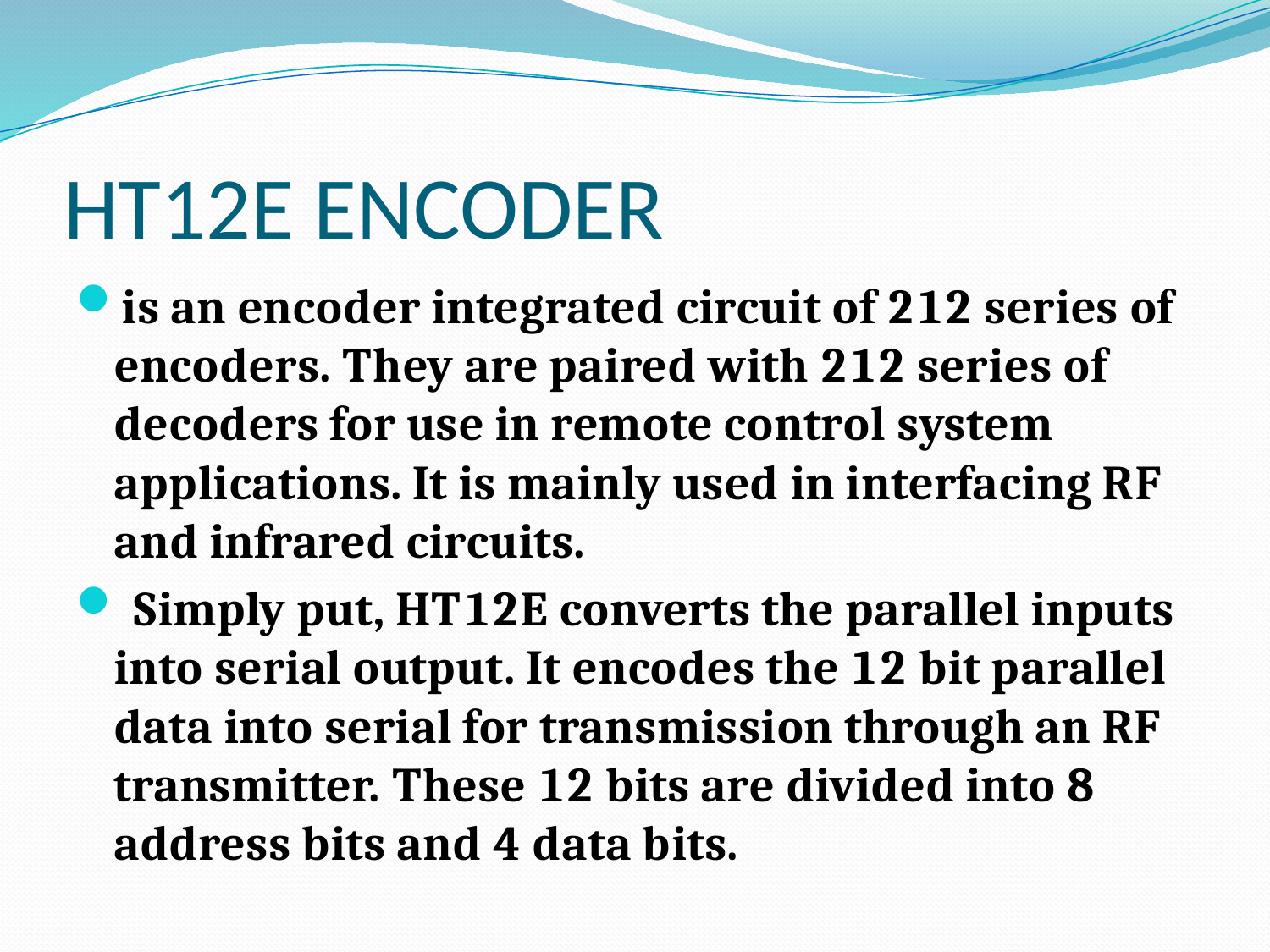

# HT12E ENCODER
is an encoder integrated circuit of 212 series of encoders. They are paired with 212 series of decoders for use in remote control system applications. It is mainly used in interfacing RF and infrared circuits.
 Simply put, HT12E converts the parallel inputs into serial output. It encodes the 12 bit parallel data into serial for transmission through an RF transmitter. These 12 bits are divided into 8 address bits and 4 data bits.